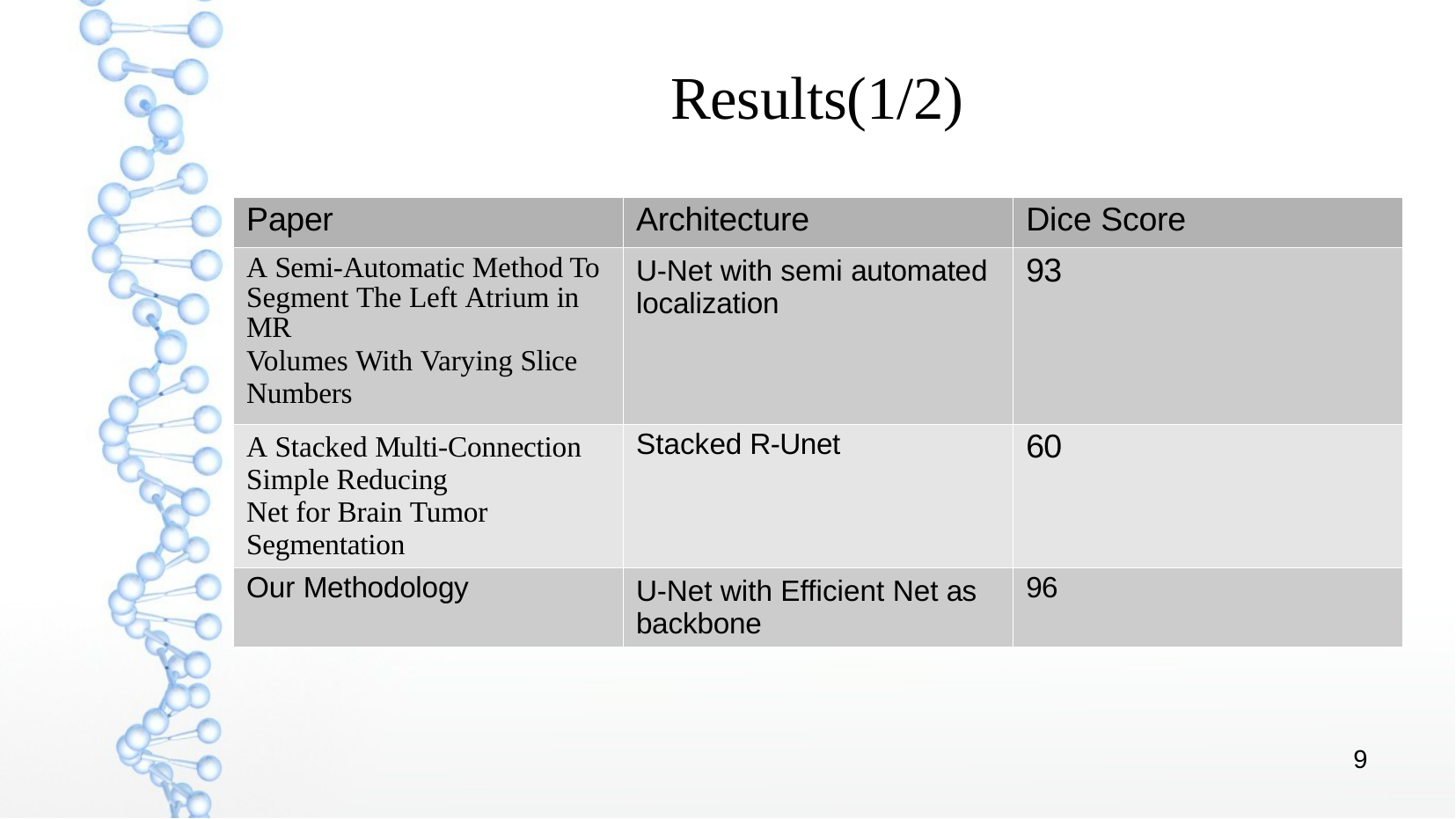

# Results(1/2)
| Paper | Architecture | Dice Score |
| --- | --- | --- |
| A Semi-Automatic Method To Segment The Left Atrium in MR Volumes With Varying Slice Numbers | U-Net with semi automated localization | 93 |
| A Stacked Multi-Connection Simple Reducing Net for Brain Tumor Segmentation | Stacked R-Unet | 60 |
| Our Methodology | U-Net with Efficient Net as backbone | 96 |
9